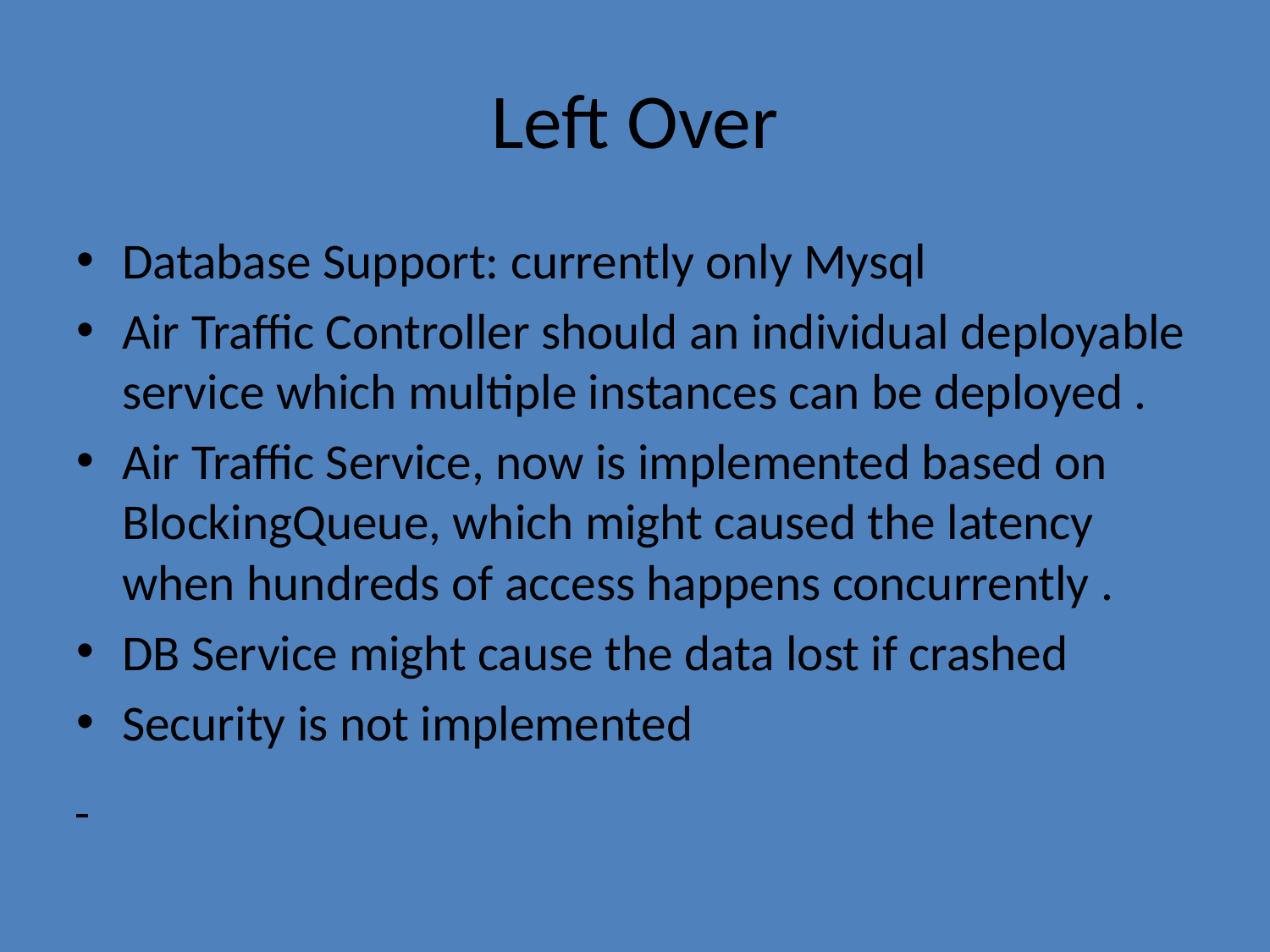

# Left Over
Database Support: currently only Mysql
Air Traffic Controller should an individual deployable service which multiple instances can be deployed .
Air Traffic Service, now is implemented based on BlockingQueue, which might caused the latency when hundreds of access happens concurrently .
DB Service might cause the data lost if crashed
Security is not implemented